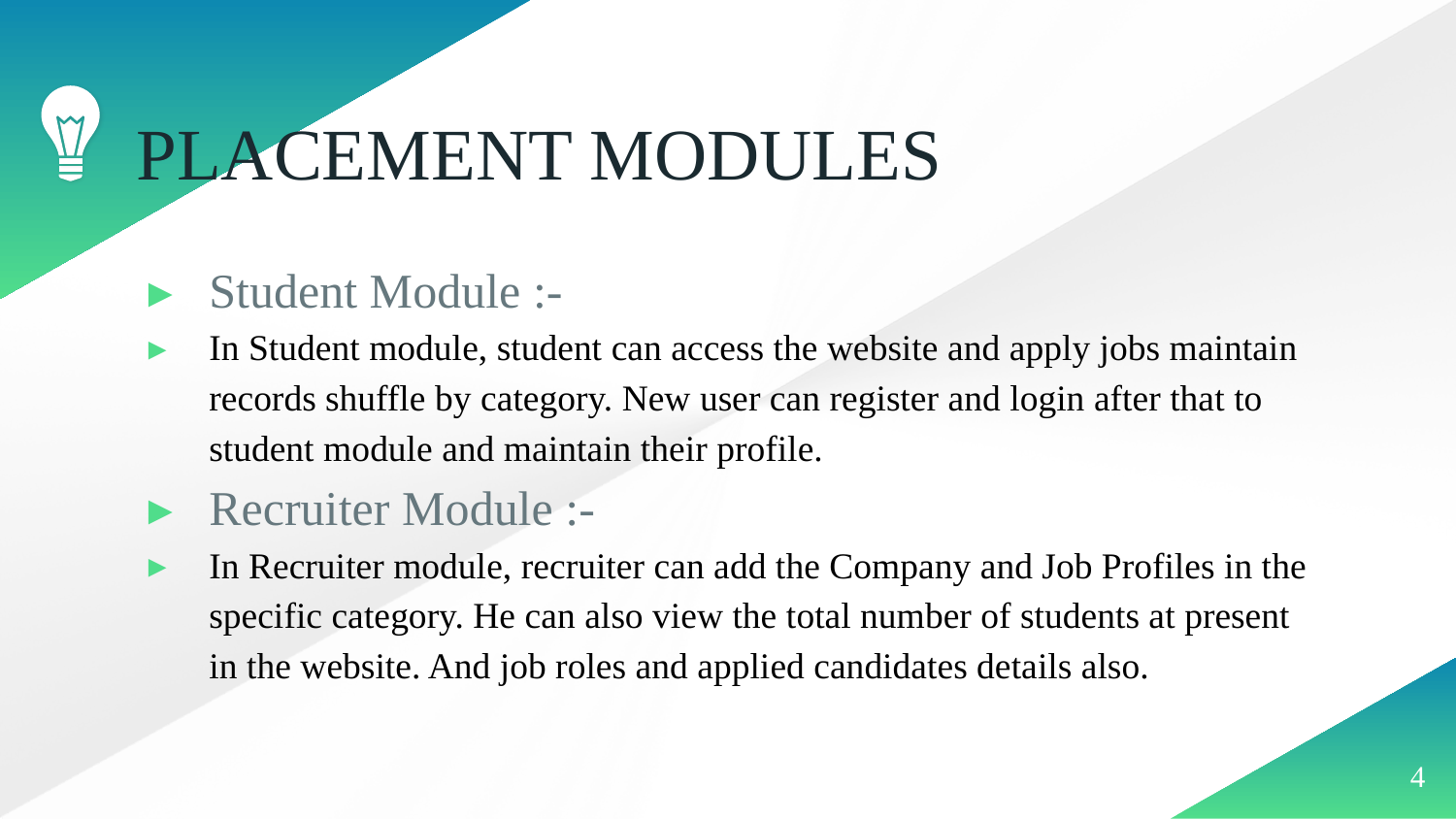

# PLACEMENT MODULES
Student Module :-
In Student module, student can access the website and apply jobs maintain records shuffle by category. New user can register and login after that to student module and maintain their profile.
Recruiter Module :-
In Recruiter module, recruiter can add the Company and Job Profiles in the specific category. He can also view the total number of students at present in the website. And job roles and applied candidates details also.
4